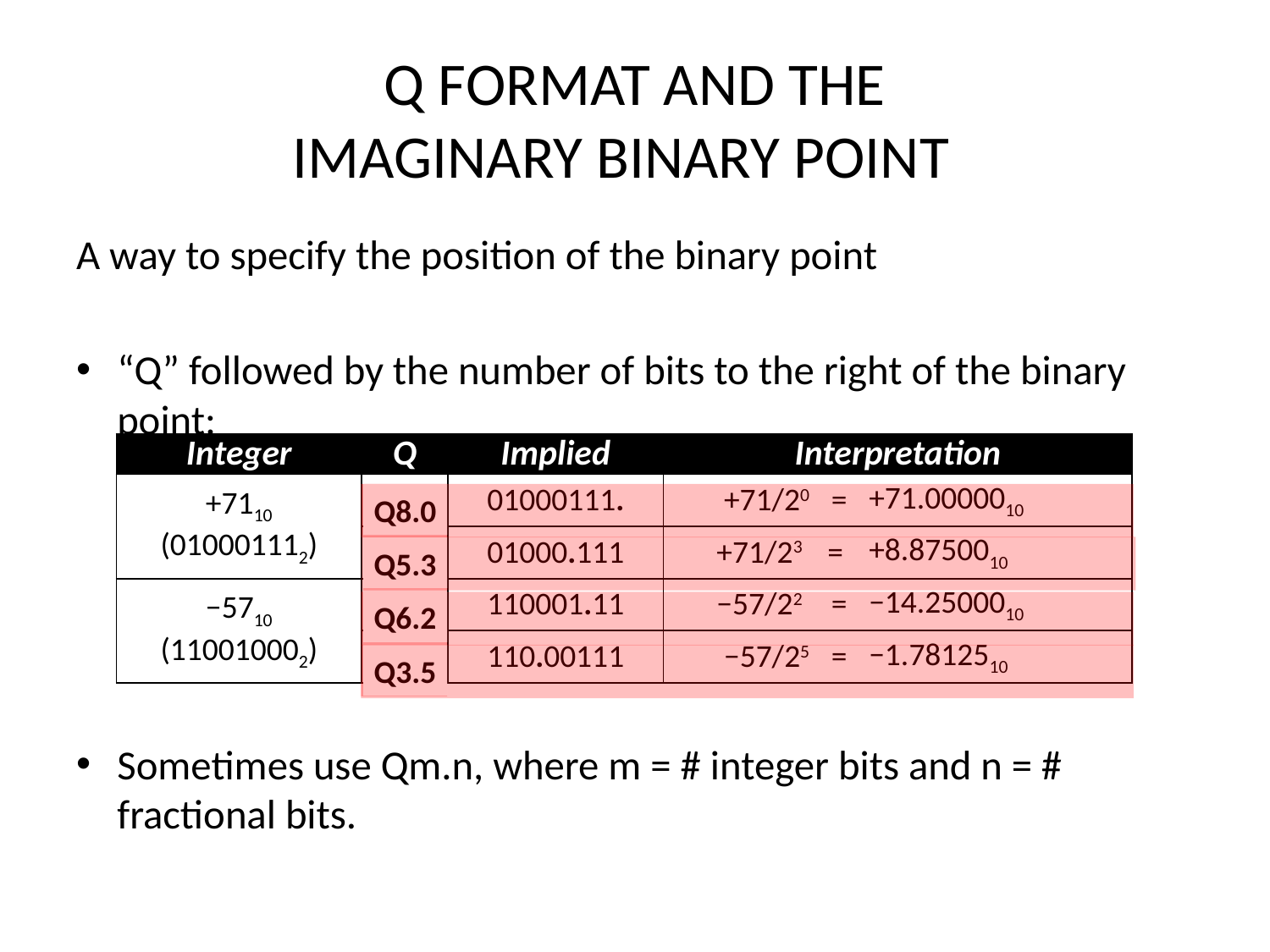

# Q FORMAT AND THE IMAGINARY BINARY POINT
A way to specify the position of the binary point

“Q” followed by the number of bits to the right of the binary point:

Sometimes use Qm.n, where m = # integer bits and n = # fractional bits.
| Integer | Q | Implied | Interpretation |  |  |
| --- | --- | --- | --- | --- | --- |
| +7110 (010001112) | Q0 | 01000111. | +71/20 | = | +71.0000010 |
|  | Q3 | 01000.111 | +71/23 | = | +8.8750010 |
| −5710 (110010002) | Q2 | 110001.11 | −57/22 | = | −14.2500010 |
|  | Q5 | 110.00111 | −57/25 | = | −1.7812510 |

Q8.0

Q5.3
Q6.2

Q3.5